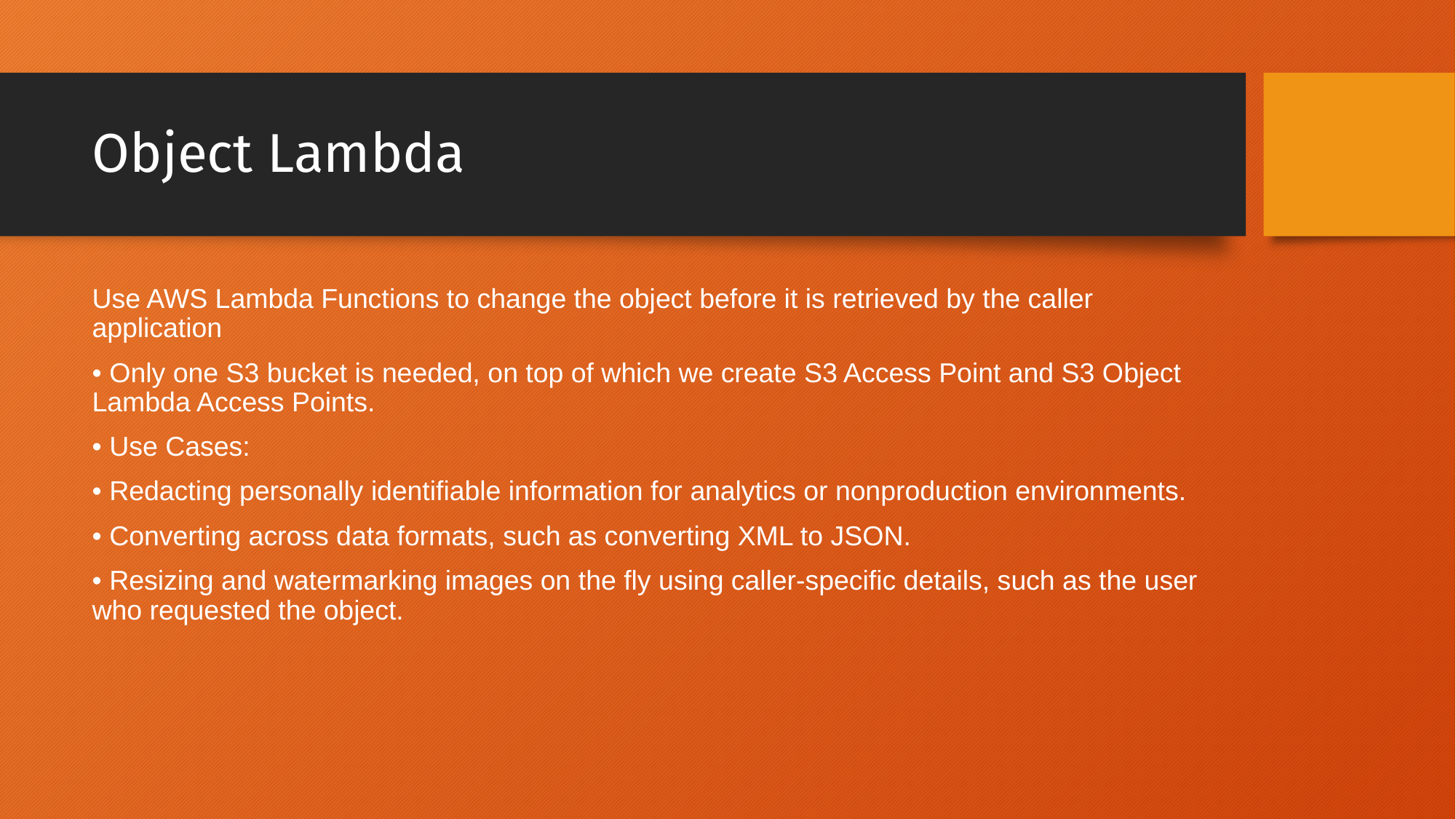

# Object Lambda
Use AWS Lambda Functions to change the object before it is retrieved by the caller application
• Only one S3 bucket is needed, on top of which we create S3 Access Point and S3 Object Lambda Access Points.
• Use Cases:
• Redacting personally identifiable information for analytics or nonproduction environments.
• Converting across data formats, such as converting XML to JSON.
• Resizing and watermarking images on the fly using caller-specific details, such as the user who requested the object.